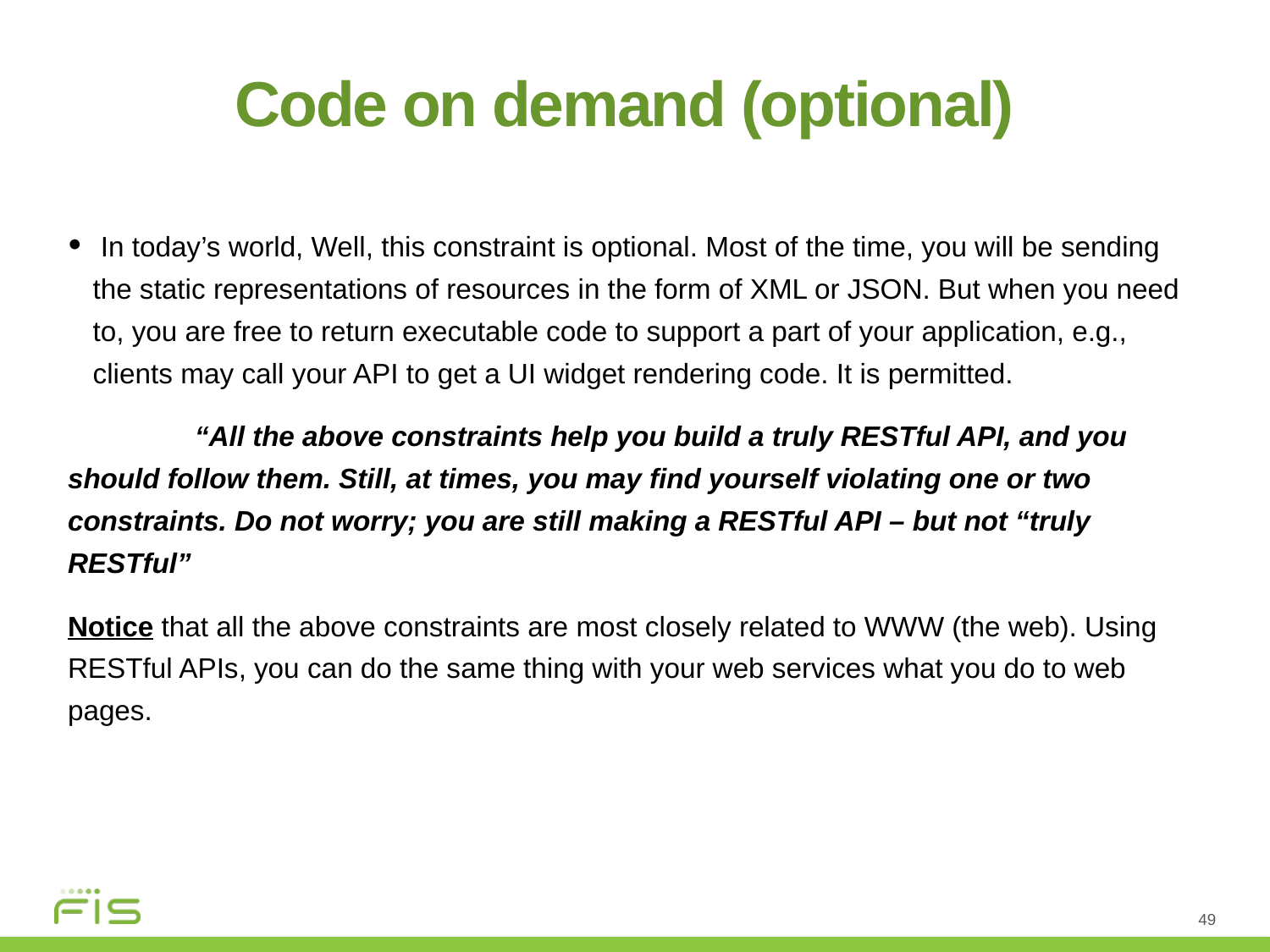

Code on demand (optional)

 In today’s world, Well, this constraint is optional. Most of the time, you will be sending the static representations of resources in the form of XML or JSON. But when you need to, you are free to return executable code to support a part of your application, e.g., clients may call your API to get a UI widget rendering code. It is permitted.
	“All the above constraints help you build a truly RESTful API, and you should follow them. Still, at times, you may find yourself violating one or two constraints. Do not worry; you are still making a RESTful API – but not “truly RESTful”
Notice that all the above constraints are most closely related to WWW (the web). Using RESTful APIs, you can do the same thing with your web services what you do to web pages.

49